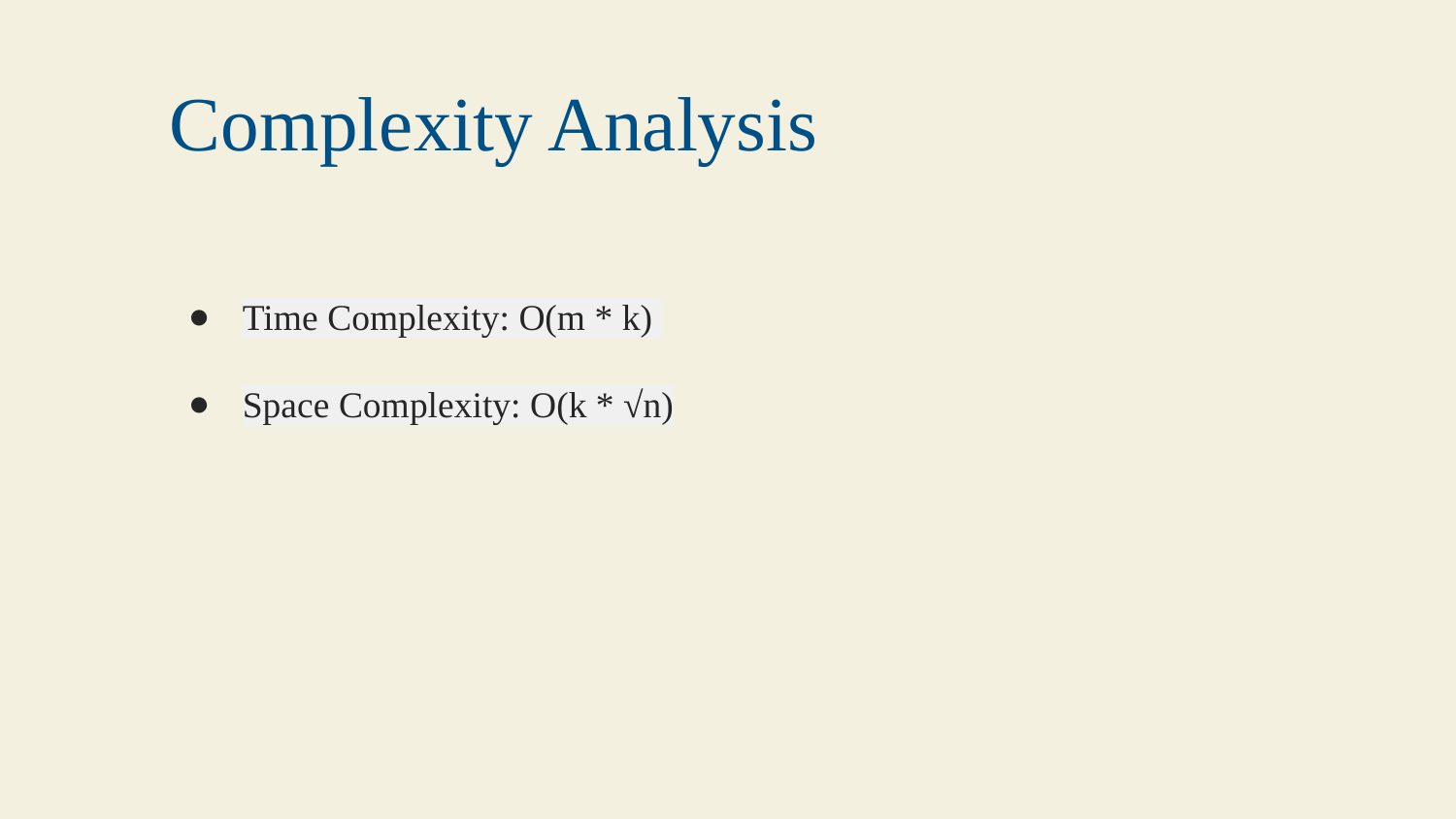

Complexity Analysis
Time Complexity: O(m * k)
Space Complexity: O(k * √n)